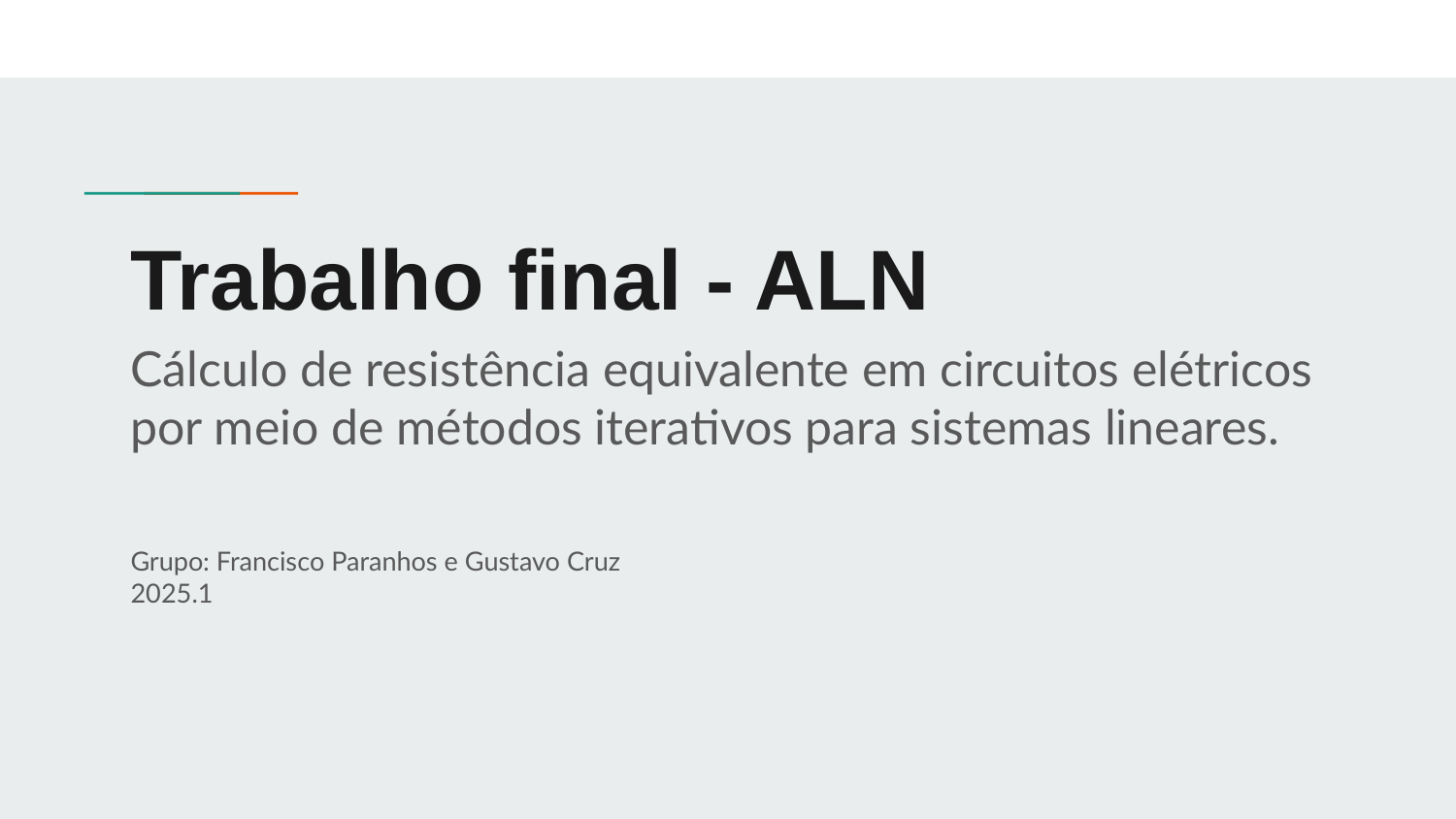

# Trabalho final - ALN
Cálculo de resistência equivalente em circuitos elétricos
por meio de métodos iterativos para sistemas lineares.
Grupo: Francisco Paranhos e Gustavo Cruz
2025.1